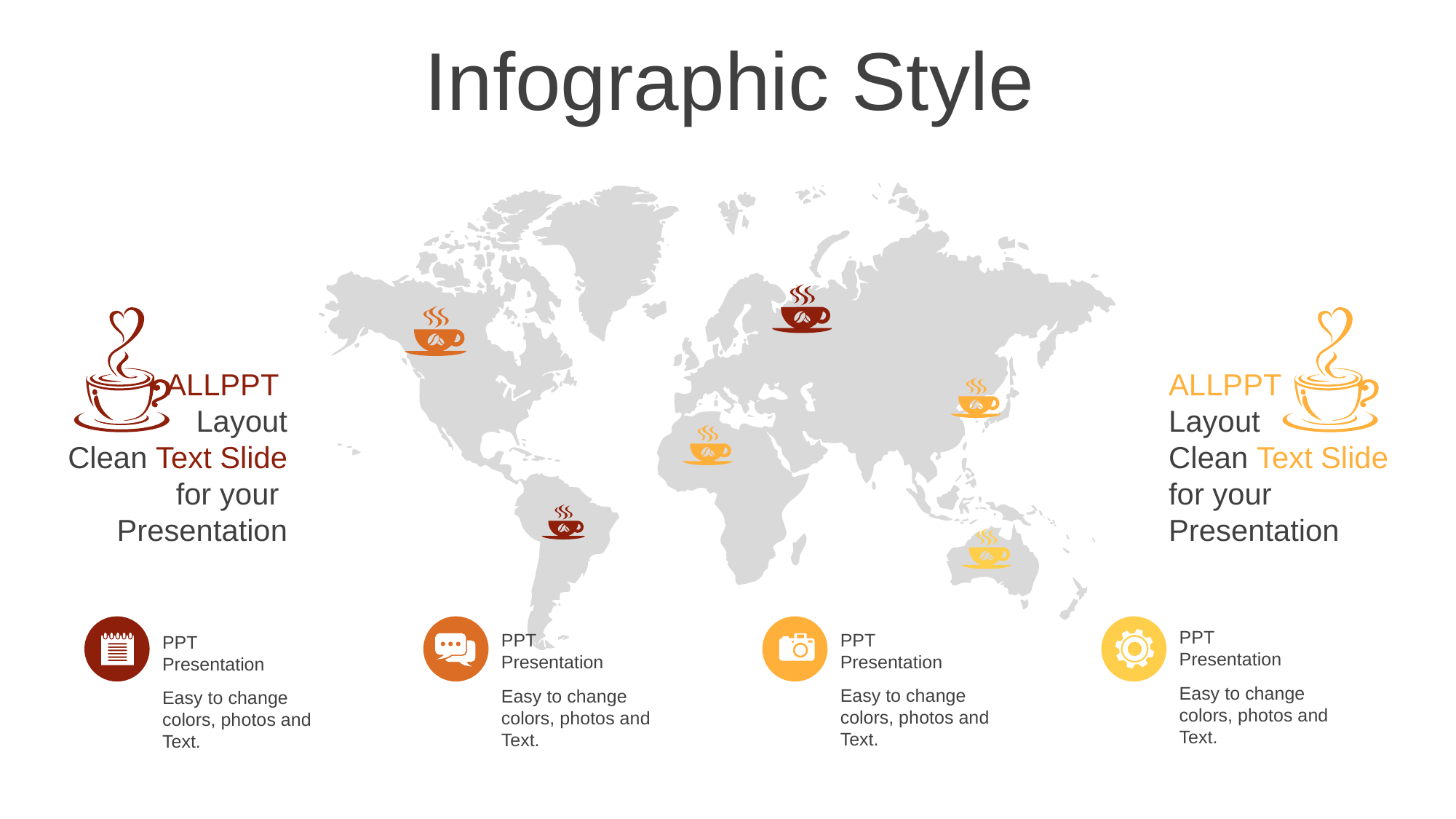

Infographic Style

ALLPPT
Layout
Clean Text Slide
for your
Presentation
ALLPPT
Layout
Clean Text Slide
for your
Presentation

PPT
Presentation
Easy to change colors, photos and Text.
PPT
Presentation
Easy to change colors, photos and Text.
PPT
Presentation
Easy to change colors, photos and Text.
PPT
Presentation
Easy to change colors, photos and Text.